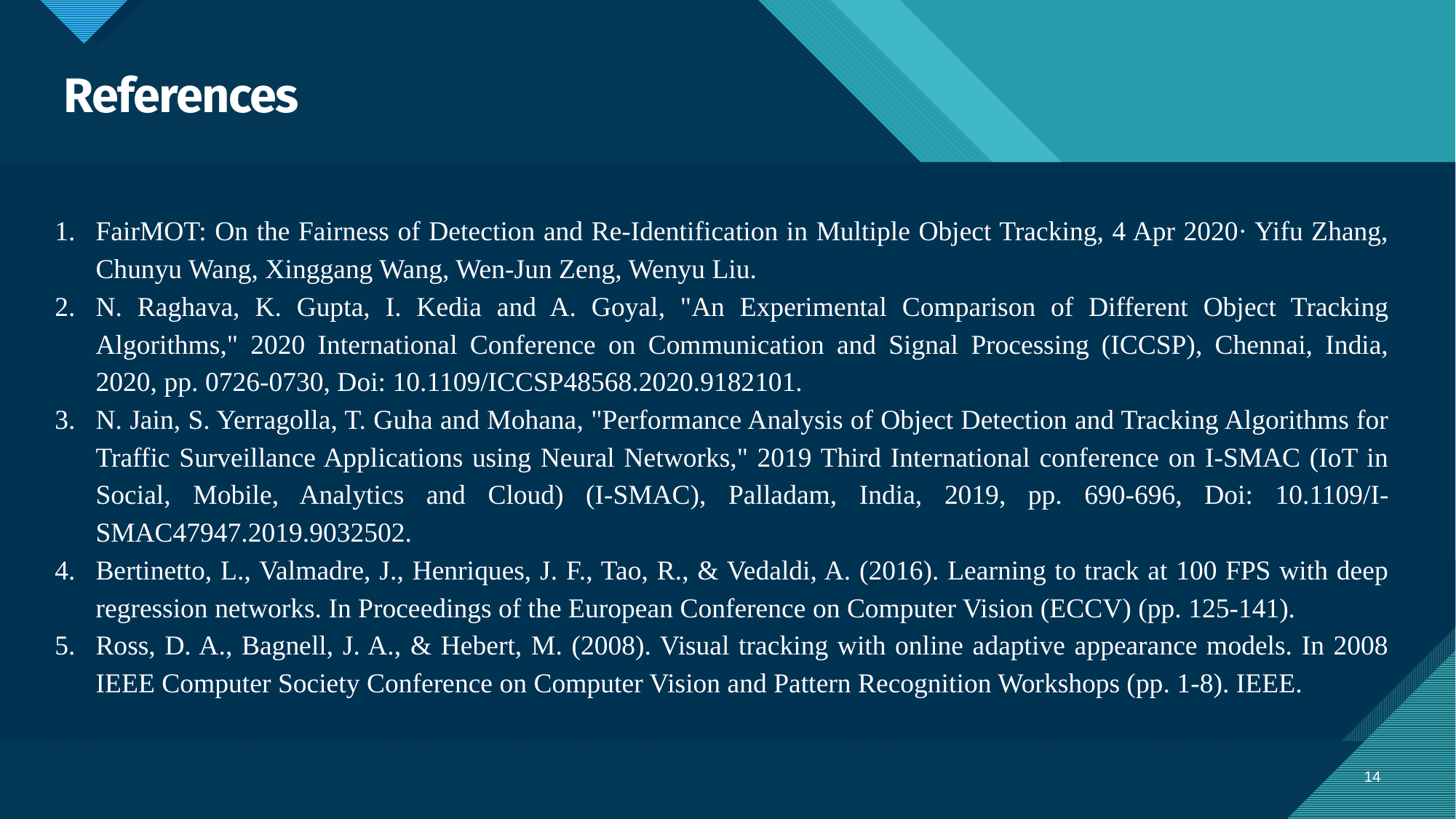

# References
FairMOT: On the Fairness of Detection and Re-Identification in Multiple Object Tracking, 4 Apr 2020· Yifu Zhang, Chunyu Wang, Xinggang Wang, Wen-Jun Zeng, Wenyu Liu.
N. Raghava, K. Gupta, I. Kedia and A. Goyal, "An Experimental Comparison of Different Object Tracking Algorithms," 2020 International Conference on Communication and Signal Processing (ICCSP), Chennai, India, 2020, pp. 0726-0730, Doi: 10.1109/ICCSP48568.2020.9182101.
N. Jain, S. Yerragolla, T. Guha and Mohana, "Performance Analysis of Object Detection and Tracking Algorithms for Traffic Surveillance Applications using Neural Networks," 2019 Third International conference on I-SMAC (IoT in Social, Mobile, Analytics and Cloud) (I-SMAC), Palladam, India, 2019, pp. 690-696, Doi: 10.1109/I-SMAC47947.2019.9032502.
Bertinetto, L., Valmadre, J., Henriques, J. F., Tao, R., & Vedaldi, A. (2016). Learning to track at 100 FPS with deep regression networks. In Proceedings of the European Conference on Computer Vision (ECCV) (pp. 125-141).
Ross, D. A., Bagnell, J. A., & Hebert, M. (2008). Visual tracking with online adaptive appearance models. In 2008 IEEE Computer Society Conference on Computer Vision and Pattern Recognition Workshops (pp. 1-8). IEEE.

14